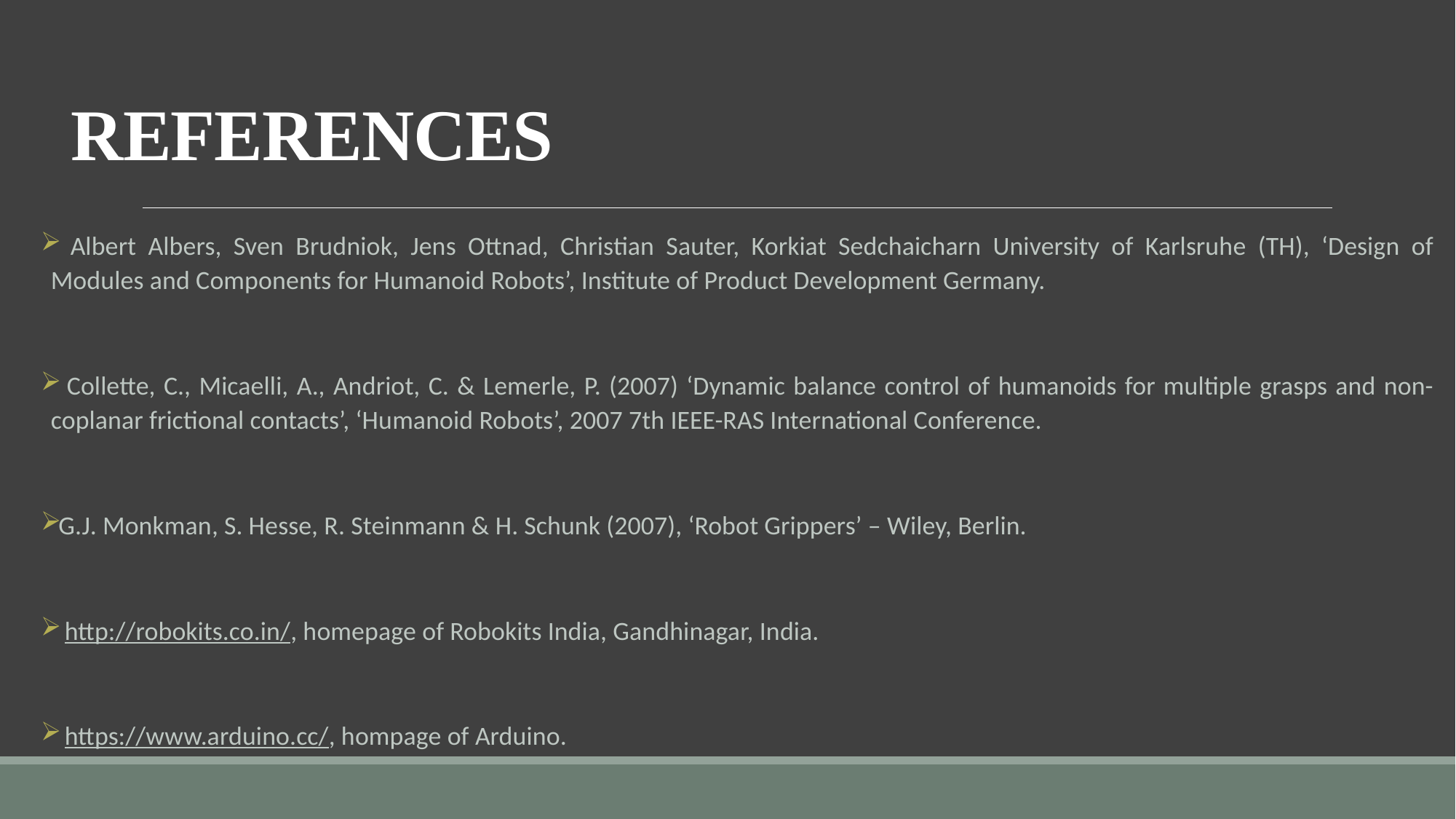

# REFERENCES
 Albert Albers, Sven Brudniok, Jens Ottnad, Christian Sauter, Korkiat Sedchaicharn University of Karlsruhe (TH), ‘Design of Modules and Components for Humanoid Robots’, Institute of Product Development Germany.

 Collette, C., Micaelli, A., Andriot, C. & Lemerle, P. (2007) ‘Dynamic balance control of humanoids for multiple grasps and non-coplanar frictional contacts’, ‘Humanoid Robots’, 2007 7th IEEE-RAS International Conference.

G.J. Monkman, S. Hesse, R. Steinmann & H. Schunk (2007), ‘Robot Grippers’ – Wiley, Berlin.

 http://robokits.co.in/, homepage of Robokits India, Gandhinagar, India.

 https://www.arduino.cc/, hompage of Arduino.